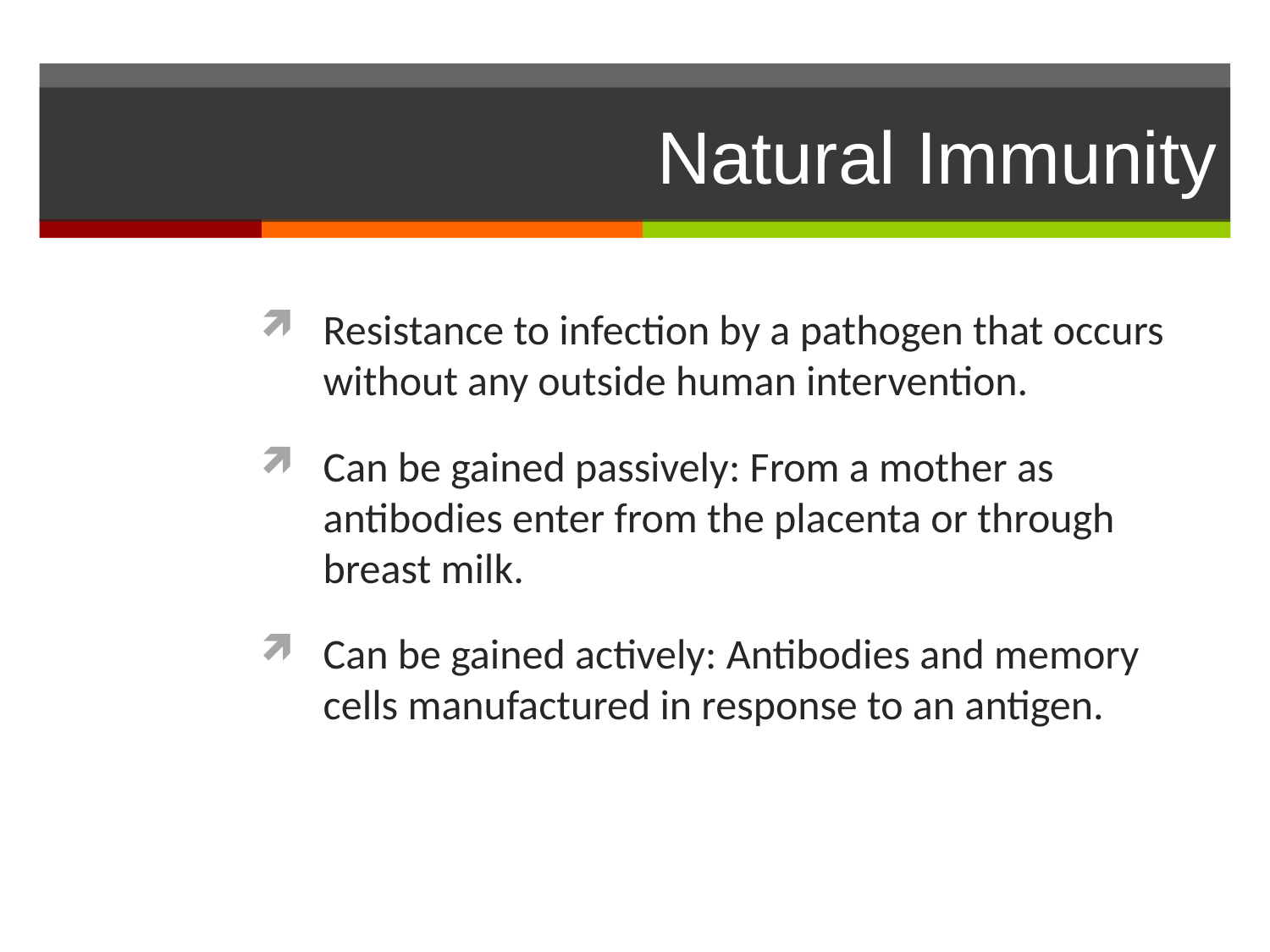

# Natural Immunity
Resistance to infection by a pathogen that occurs without any outside human intervention.
Can be gained passively: From a mother as antibodies enter from the placenta or through breast milk.
Can be gained actively: Antibodies and memory cells manufactured in response to an antigen.